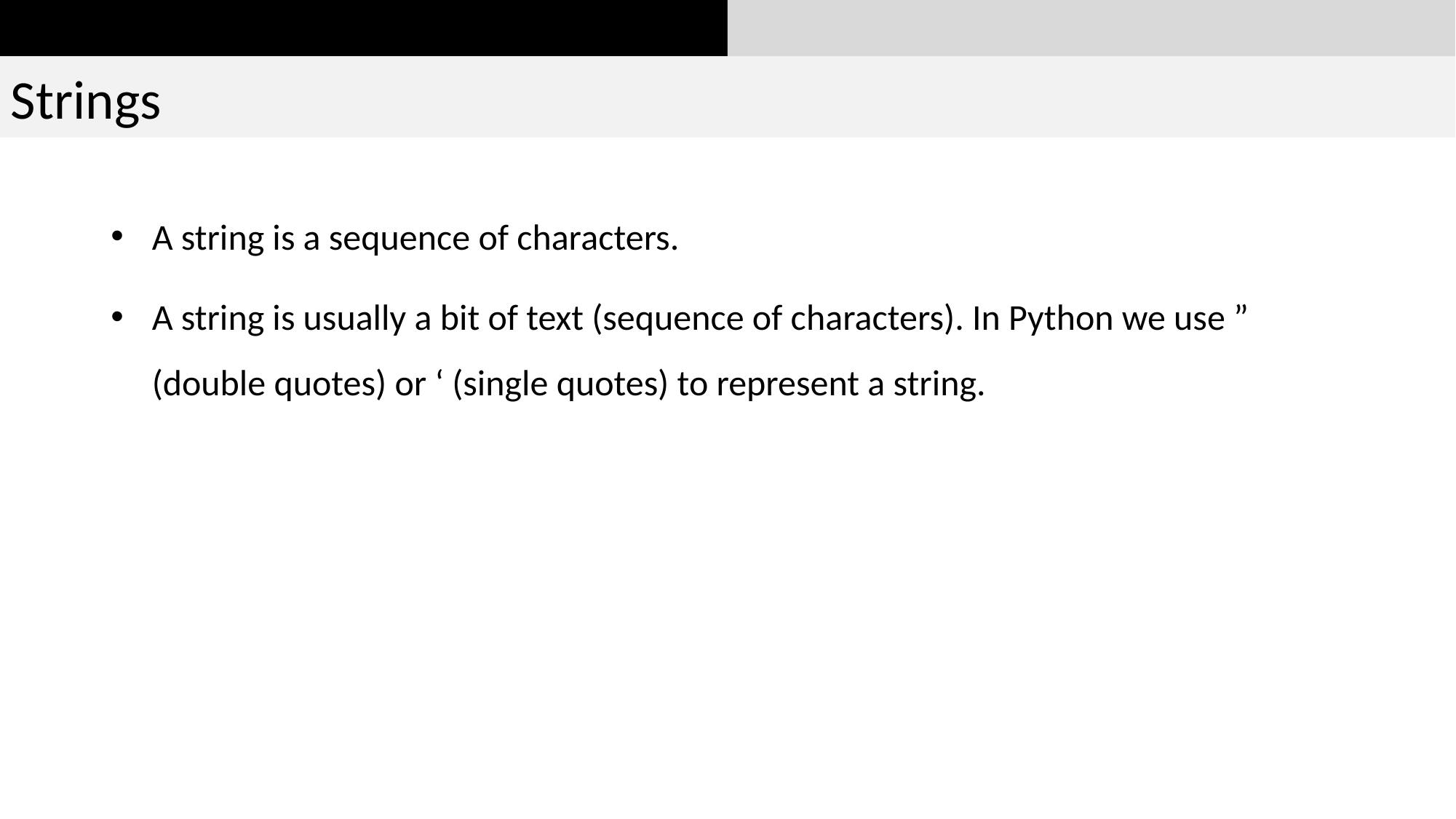

Strings
A string is a sequence of characters.
A string is usually a bit of text (sequence of characters). In Python we use ” (double quotes) or ‘ (single quotes) to represent a string.